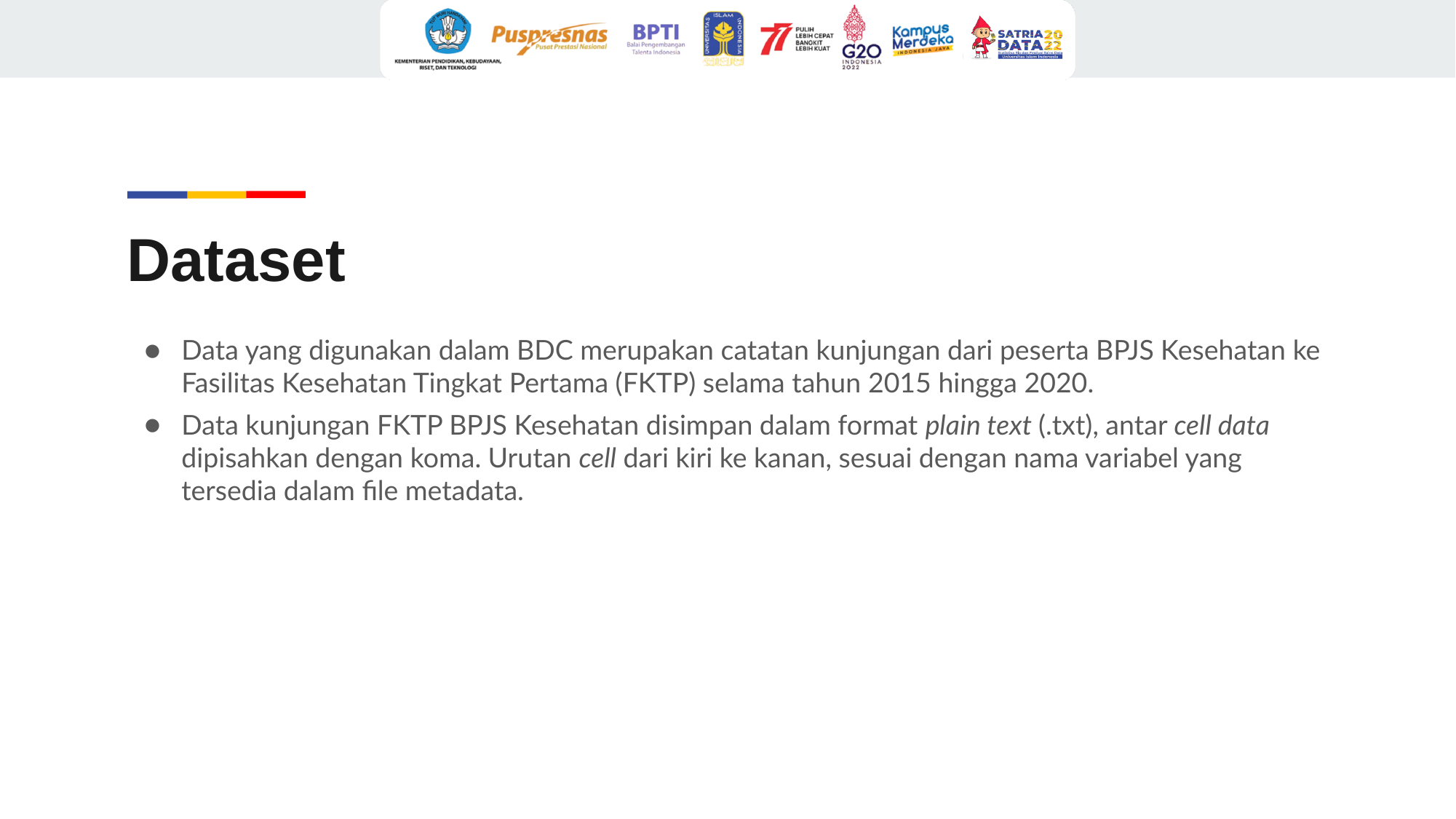

# Dataset
Data yang digunakan dalam BDC merupakan catatan kunjungan dari peserta BPJS Kesehatan ke Fasilitas Kesehatan Tingkat Pertama (FKTP) selama tahun 2015 hingga 2020.
Data kunjungan FKTP BPJS Kesehatan disimpan dalam format plain text (.txt), antar cell data dipisahkan dengan koma. Urutan cell dari kiri ke kanan, sesuai dengan nama variabel yang tersedia dalam file metadata.